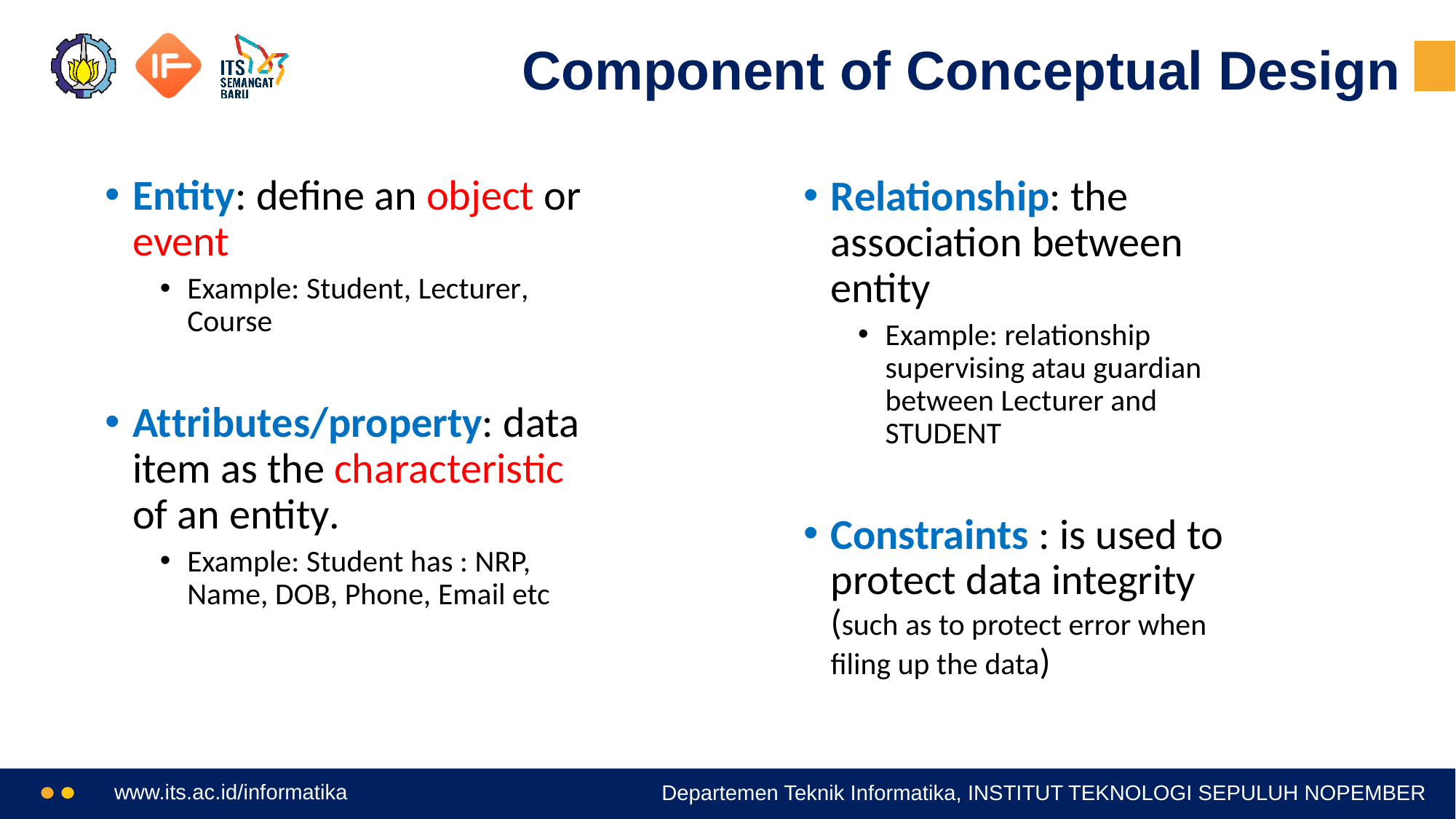

# Component of Conceptual Design
Entity: define an object or event
Example: Student, Lecturer, Course

Attributes/property: data item as the characteristic of an entity.
Example: Student has : NRP, Name, DOB, Phone, Email etc
Relationship: the association between entity
Example: relationship supervising atau guardian between Lecturer and STUDENT

Constraints : is used to protect data integrity (such as to protect error when filing up the data)